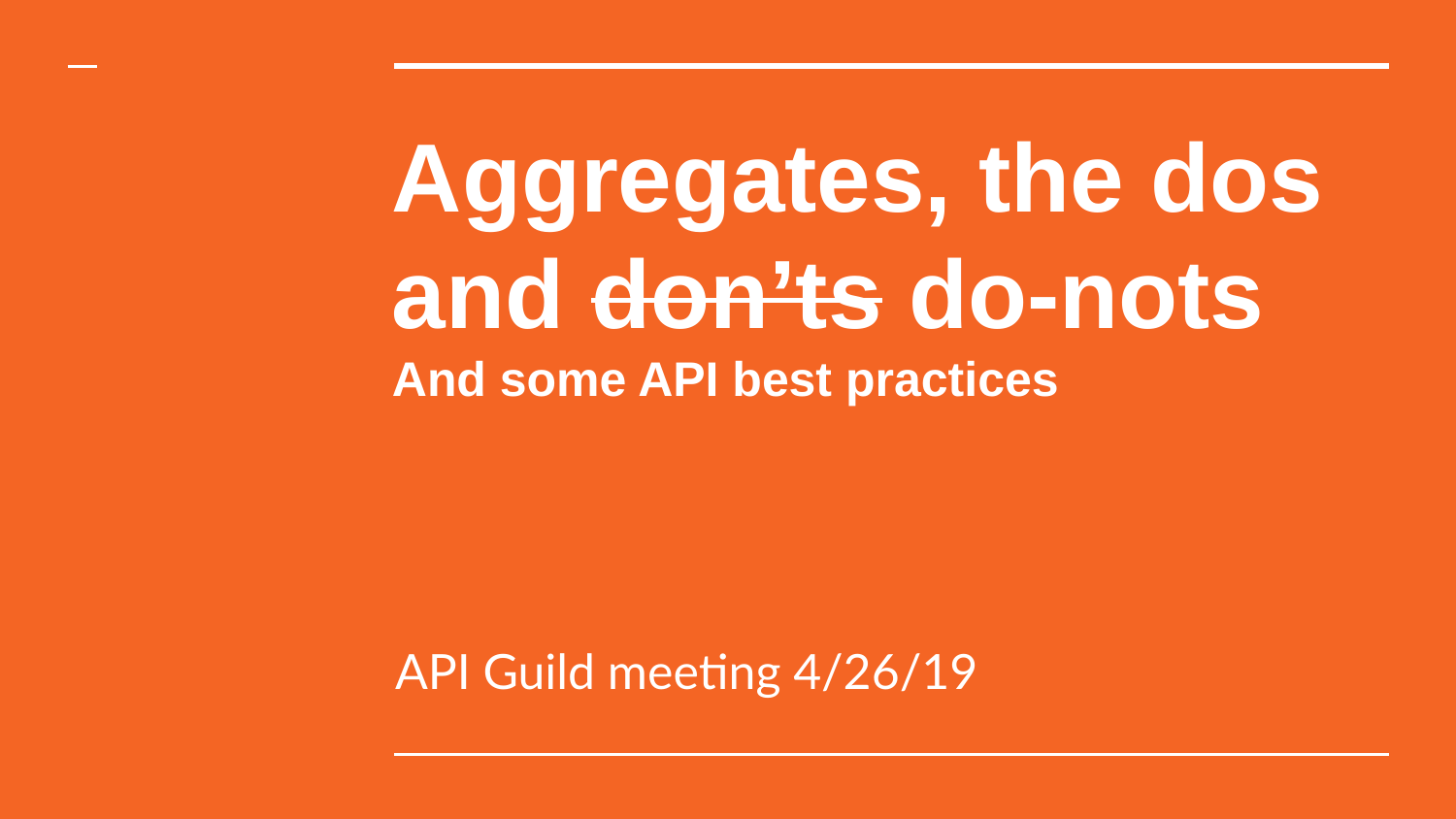

# Aggregates, the dos and don’ts do-nots
And some API best practices
API Guild meeting 4/26/19